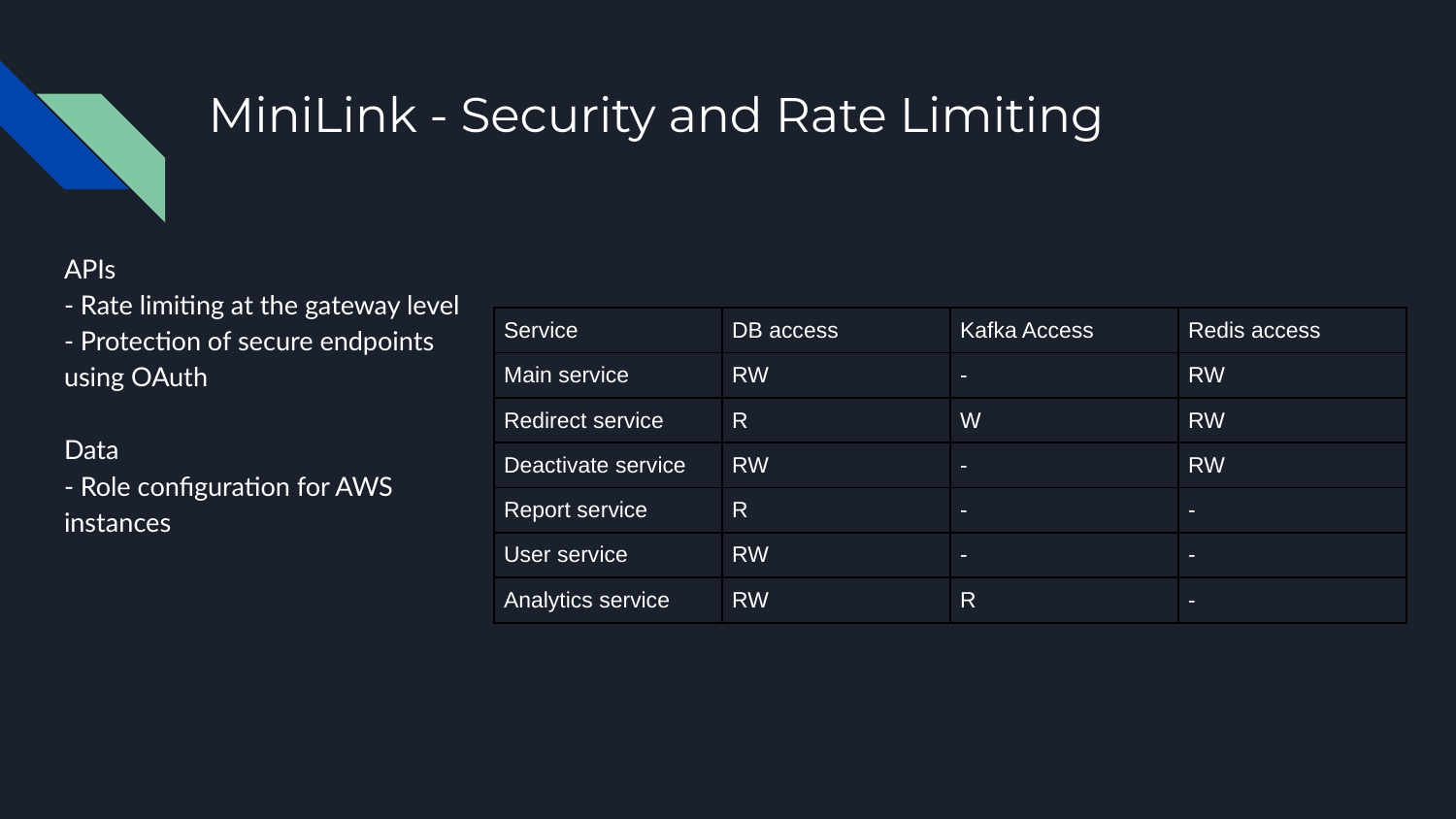

# MiniLink - Security and Rate Limiting
APIs
- Rate limiting at the gateway level
- Protection of secure endpoints using OAuth

Data
- Role configuration for AWS instances
| Service | DB access | Kafka Access | Redis access |
| --- | --- | --- | --- |
| Main service | RW | - | RW |
| Redirect service | R | W | RW |
| Deactivate service | RW | - | RW |
| Report service | R | - | - |
| User service | RW | - | - |
| Analytics service | RW | R | - |